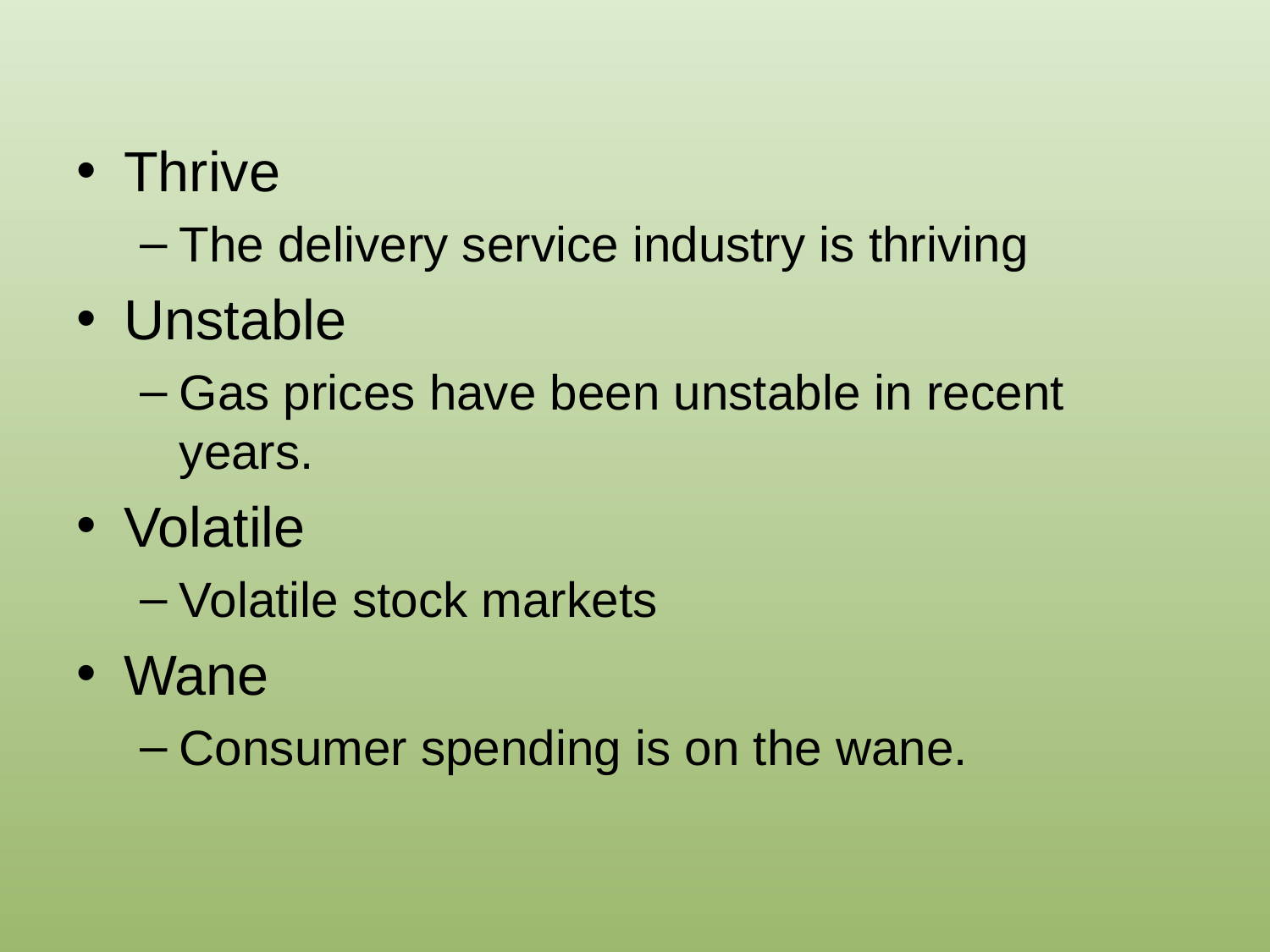

#
Thrive
The delivery service industry is thriving
Unstable
Gas prices have been unstable in recent years.
Volatile
Volatile stock markets
Wane
Consumer spending is on the wane.